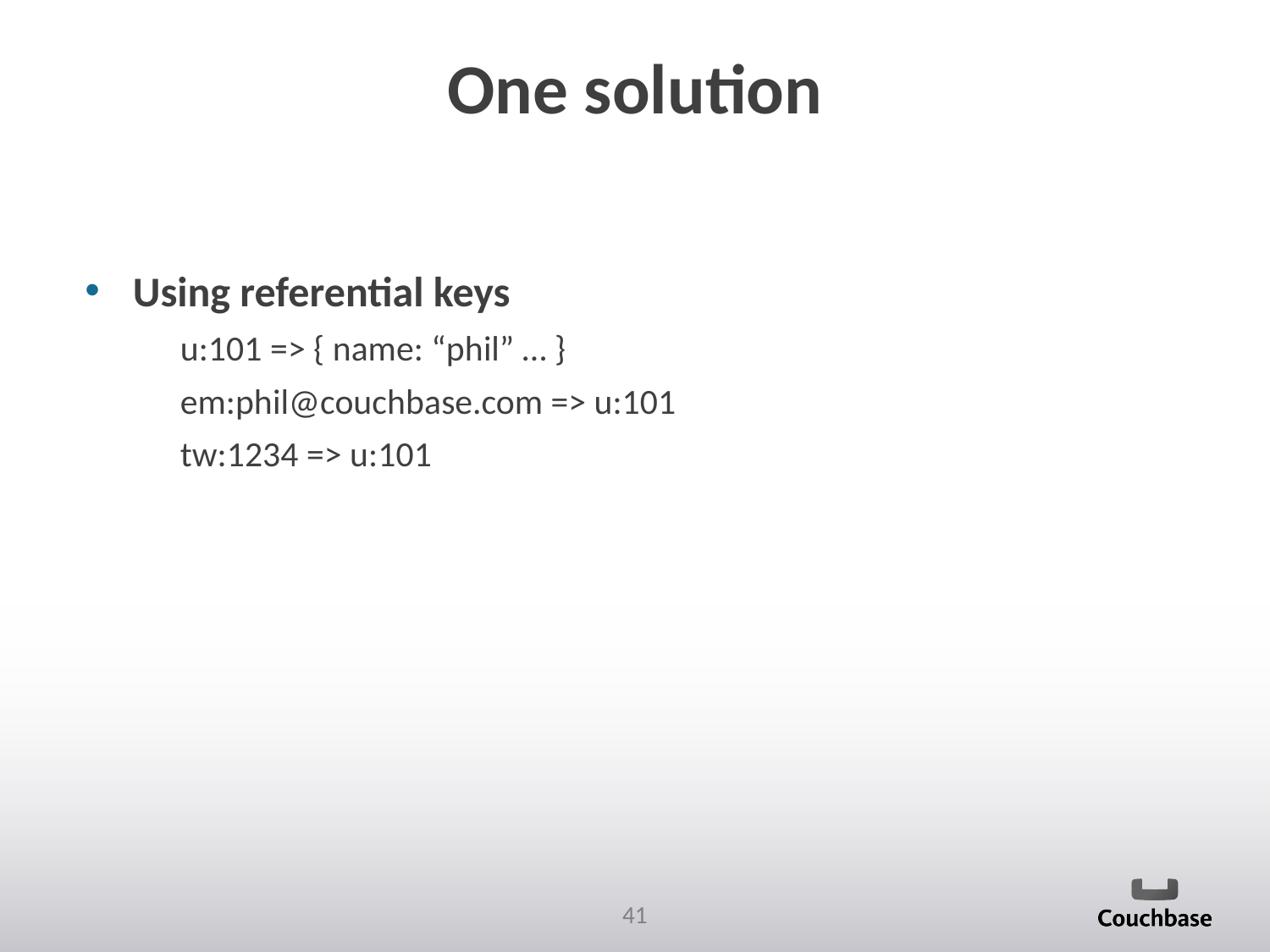

# One solution
Using referential keys
u:101 => { name: “phil” … }
em:phil@couchbase.com => u:101
tw:1234 => u:101